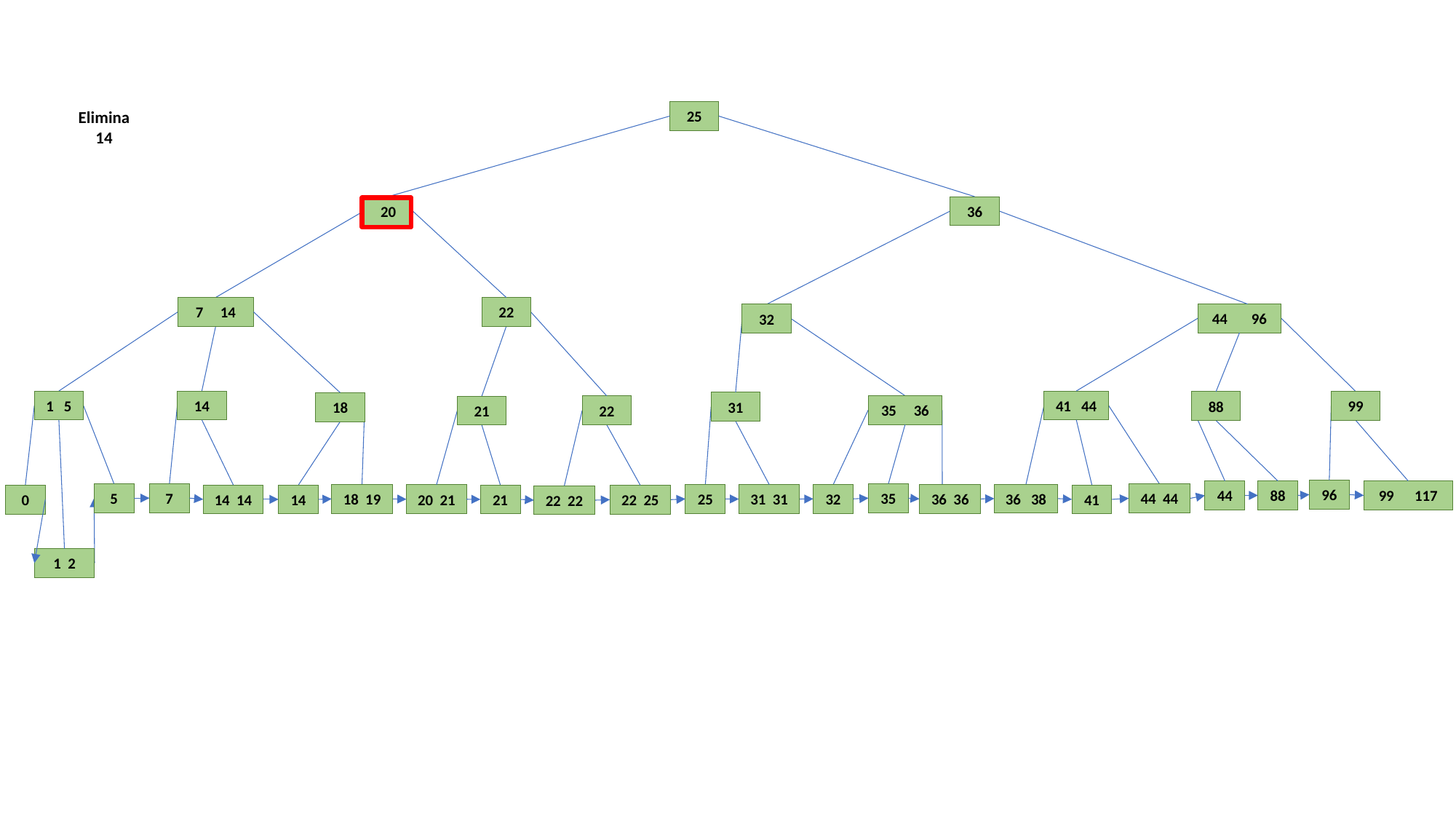

Elimina 14
25
20
36

7     14
22
44       96
32
41   44
1   5
14
99
88
31
18
35     36
22
21
96
99      117
44
88
7
35
5
44  44
36   38
32
25
18  19
36  36
31  31
20  21
14
14  14
41
21
0
22  25
22  22
1  2